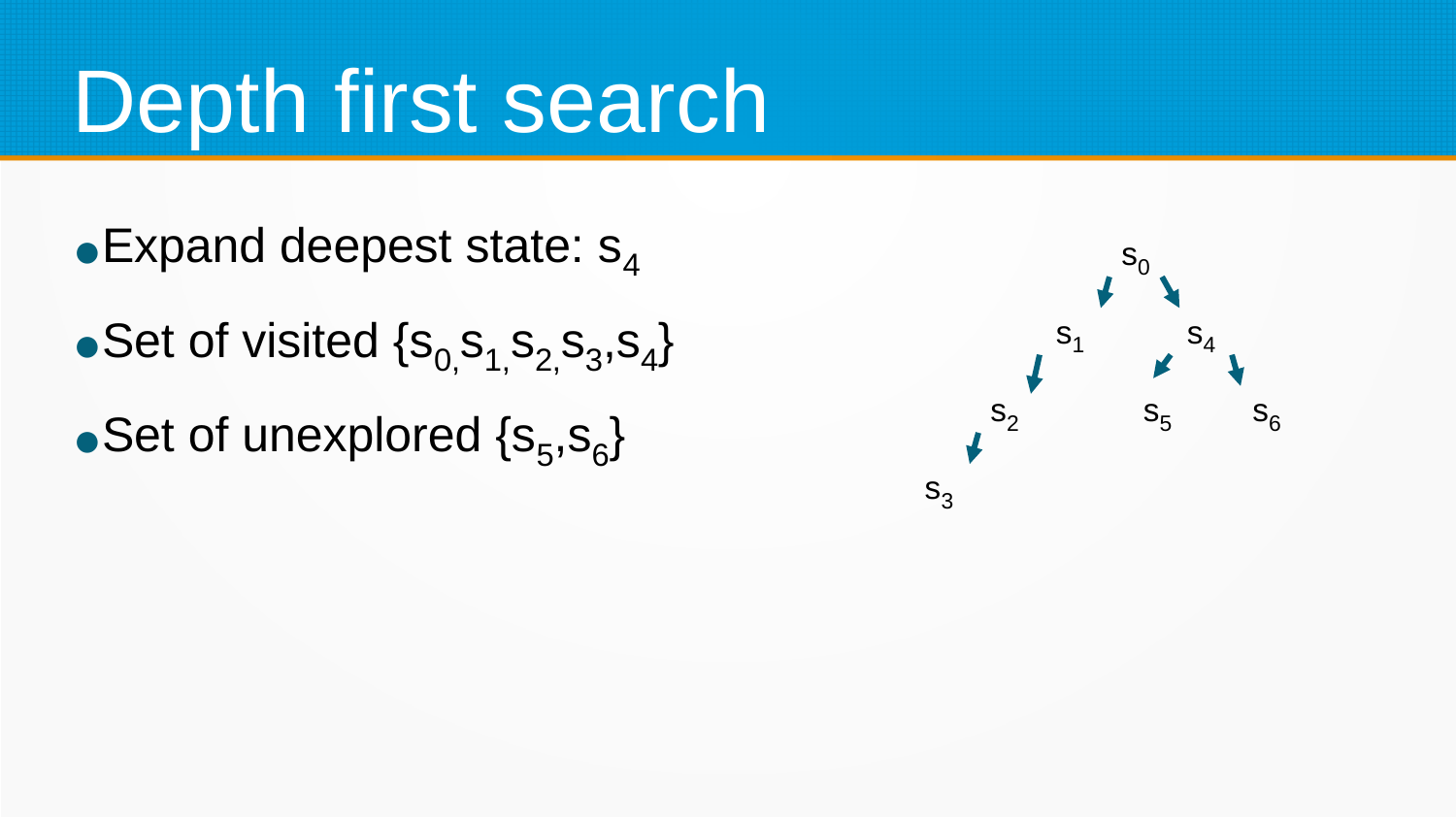

Depth first search
Expand deepest state: s4
Set of visited {s0,s1,s2,s3,s4}
Set of unexplored {s5,s6}
s0

s1
s4

s2
s5
s6

s3